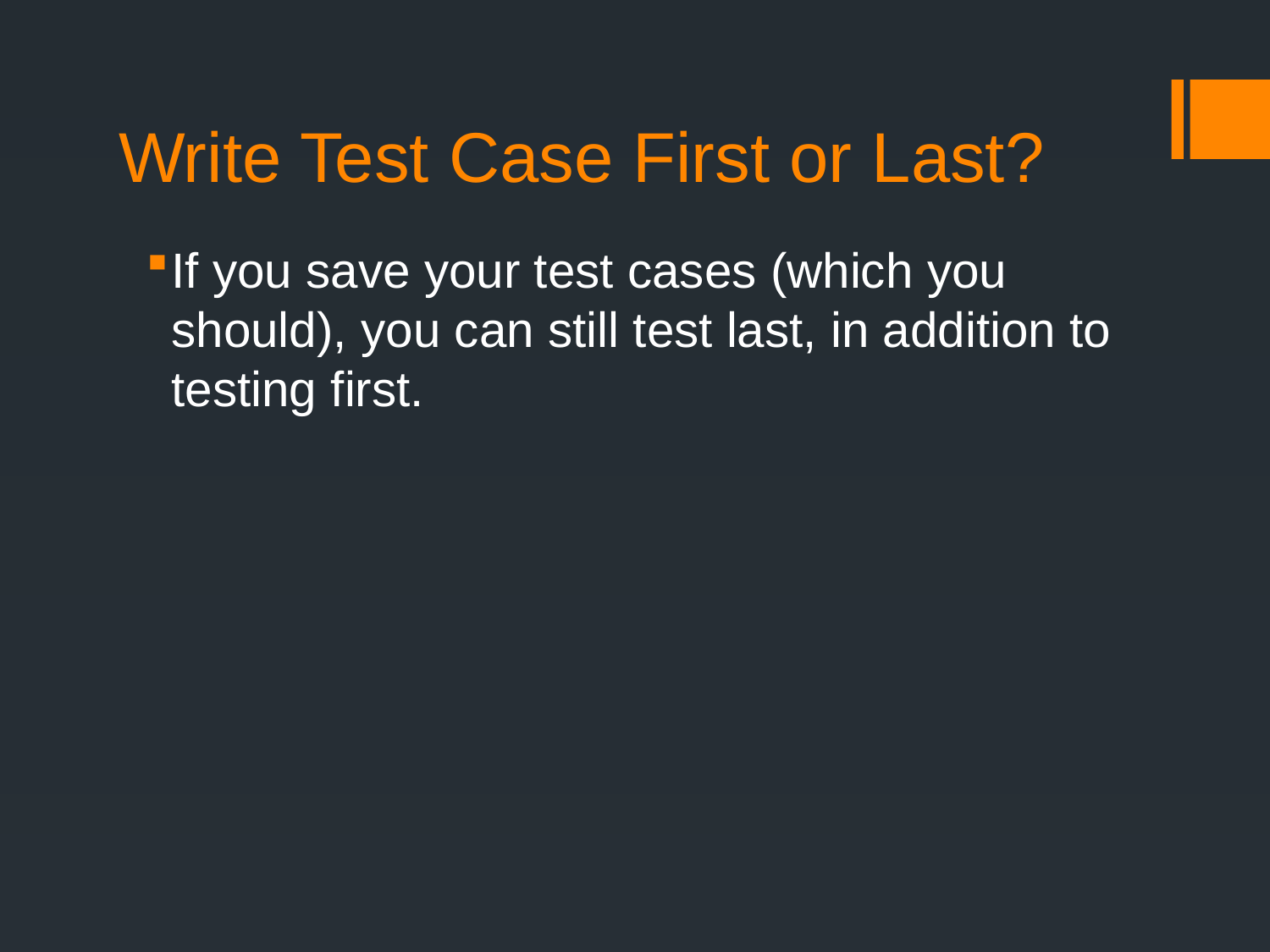

# Write Test Case First or Last?
If you save your test cases (which you should), you can still test last, in addition to testing first.